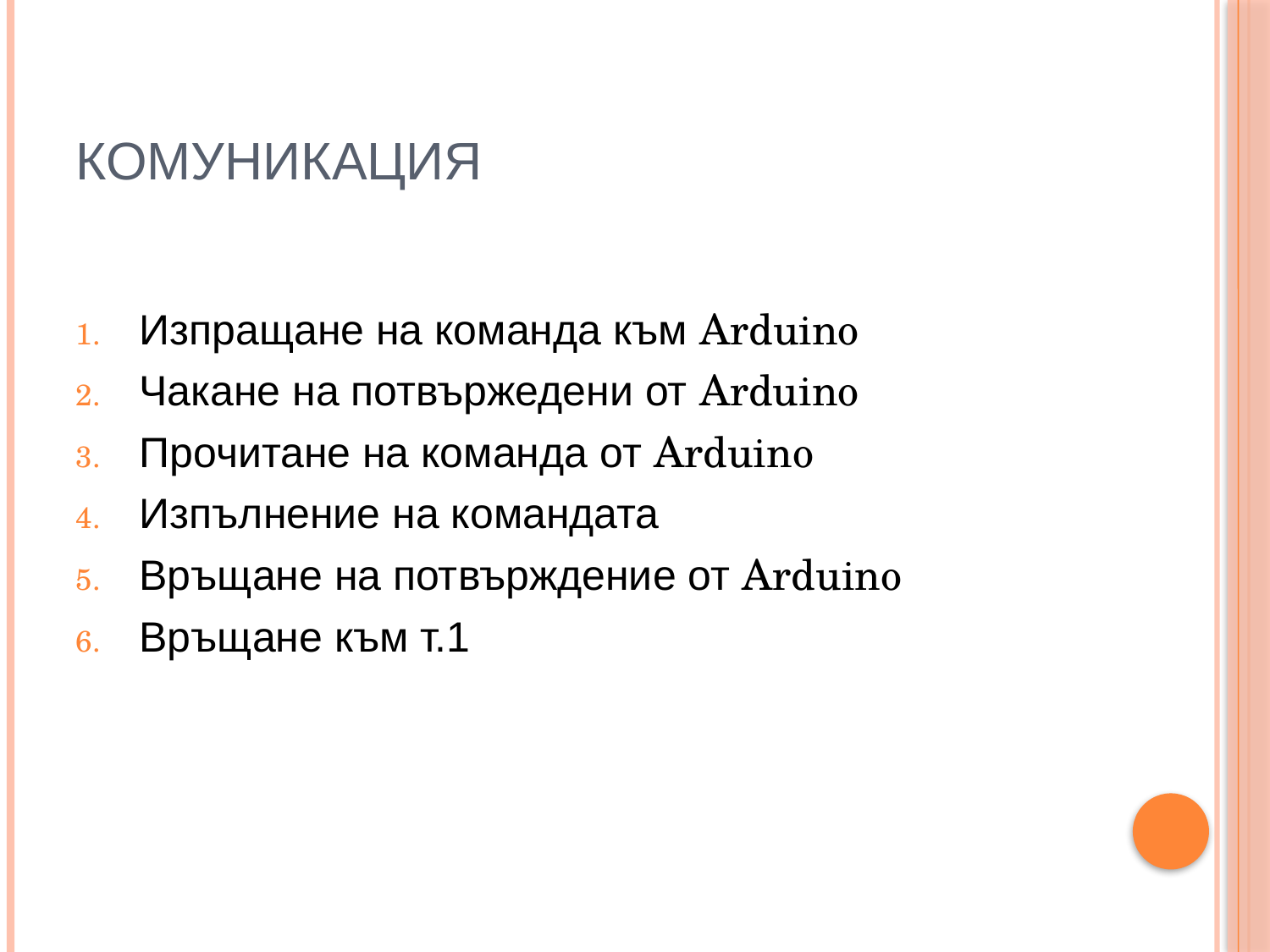

# Комуникация
Изпращане на команда към Arduino
Чакане на потвържедени от Arduino
Прочитане на команда от Arduino
Изпълнение на командата
Връщане на потвърждение от Arduino
Връщане към т.1